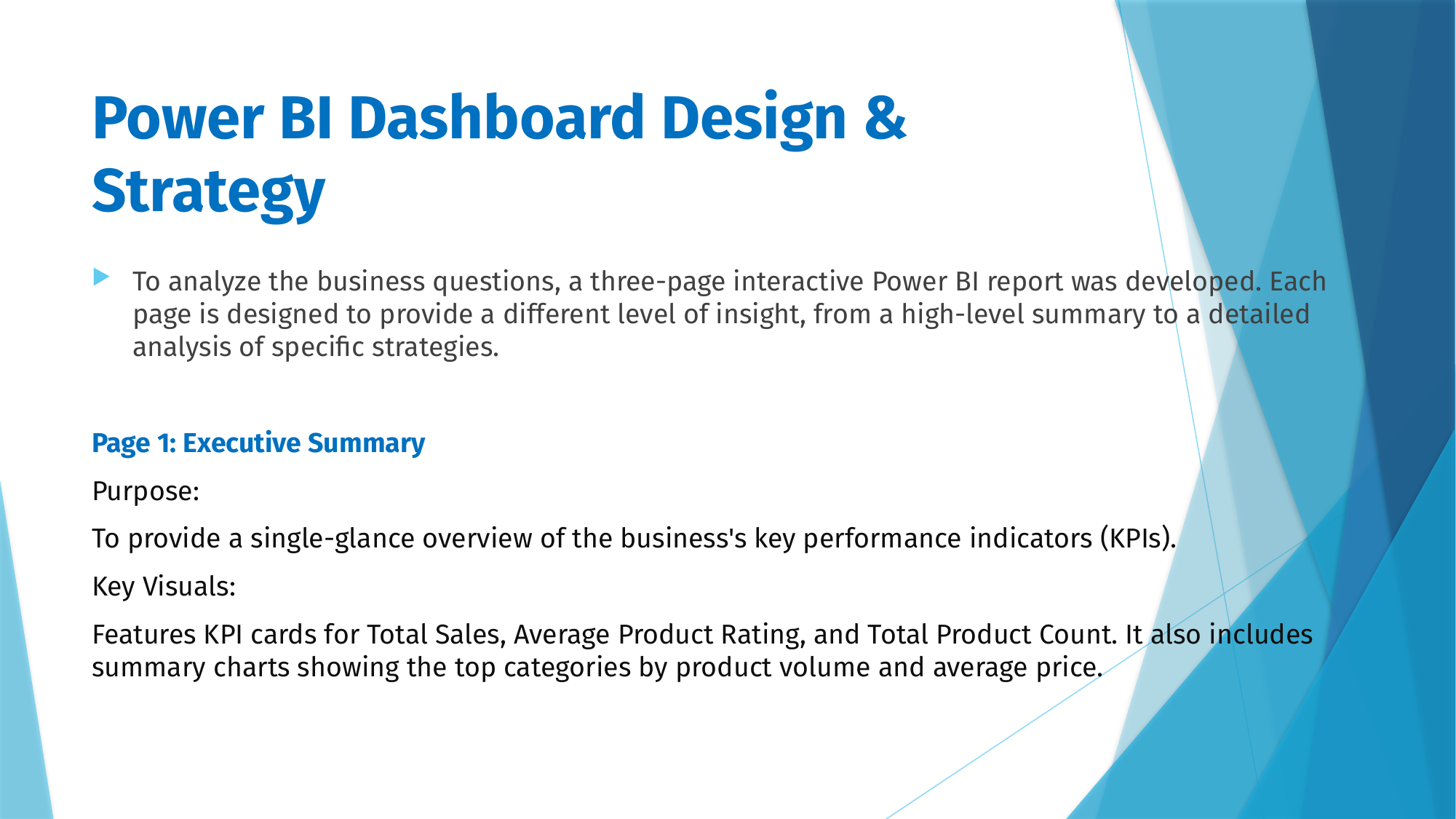

# Power BI Dashboard Design & Strategy
To analyze the business questions, a three-page interactive Power BI report was developed. Each page is designed to provide a different level of insight, from a high-level summary to a detailed analysis of specific strategies.

Page 1: Executive Summary
Purpose:
To provide a single-glance overview of the business's key performance indicators (KPIs).
Key Visuals:
Features KPI cards for Total Sales, Average Product Rating, and Total Product Count. It also includes summary charts showing the top categories by product volume and average price.